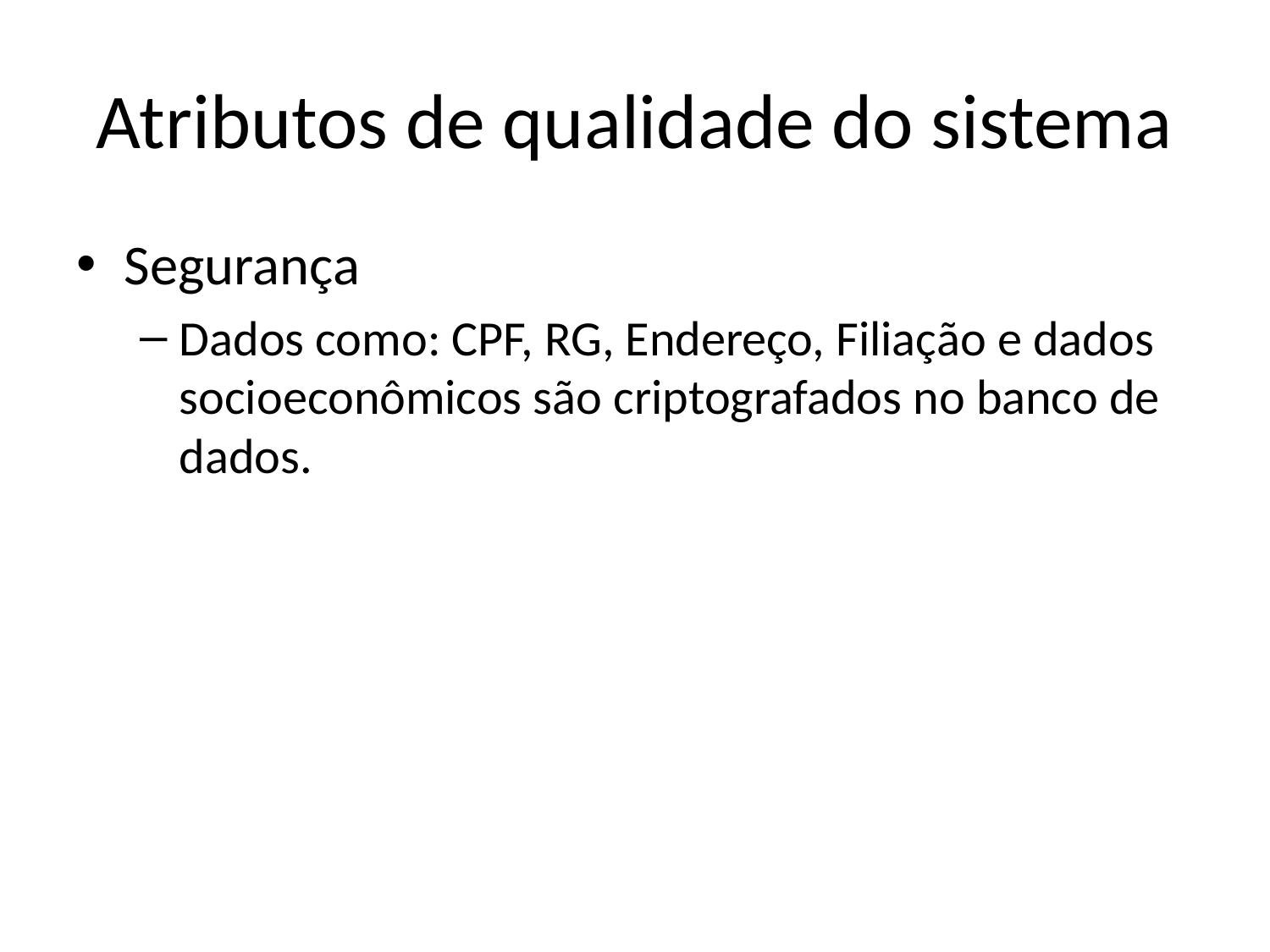

# Atributos de qualidade do sistema
Segurança
Dados como: CPF, RG, Endereço, Filiação e dados socioeconômicos são criptografados no banco de dados.